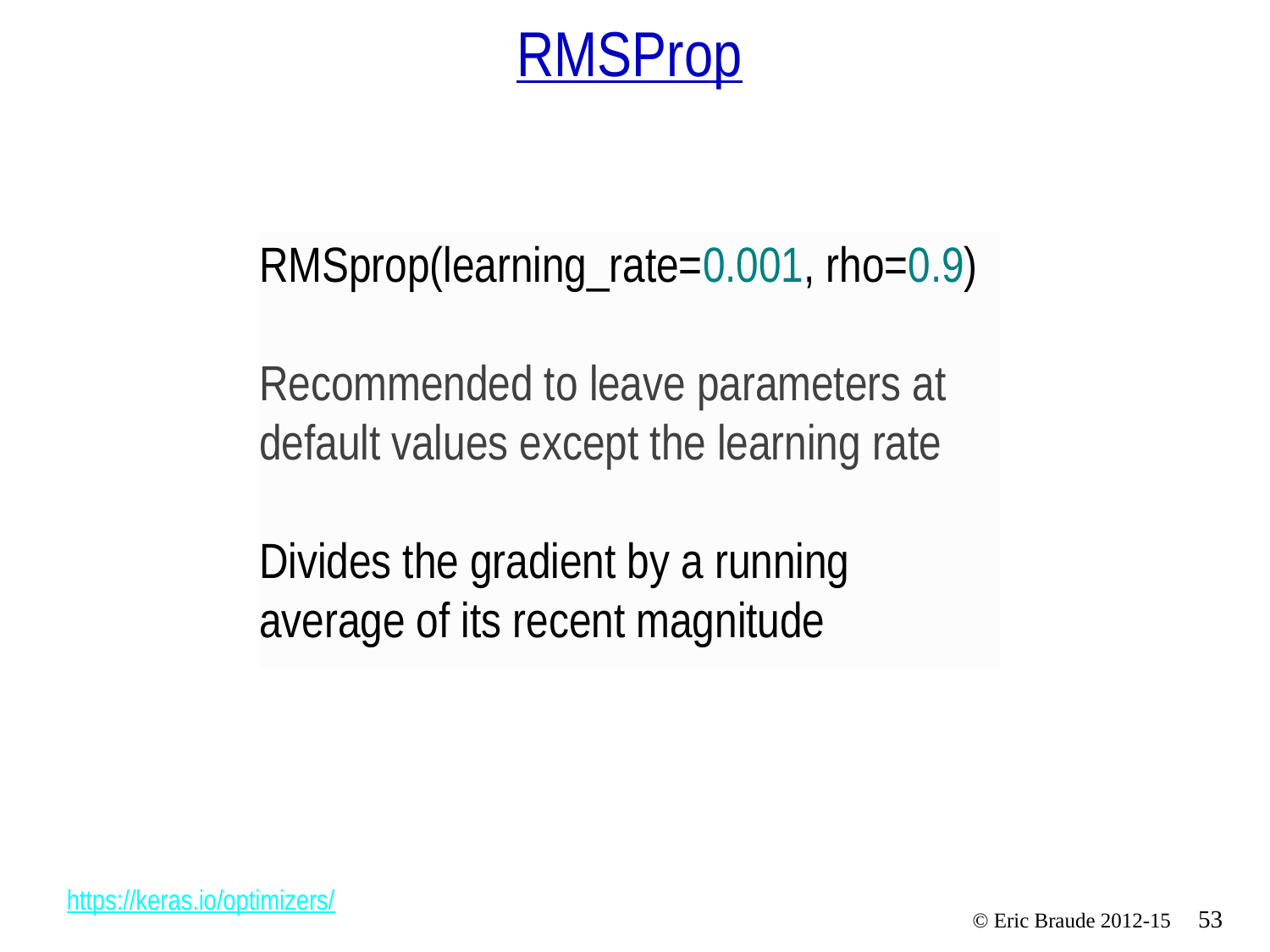

# RMSProp
RMSprop(learning_rate=0.001, rho=0.9)

Recommended to leave parameters at default values except the learning rate

Divides the gradient by a running average of its recent magnitude
https://keras.io/optimizers/